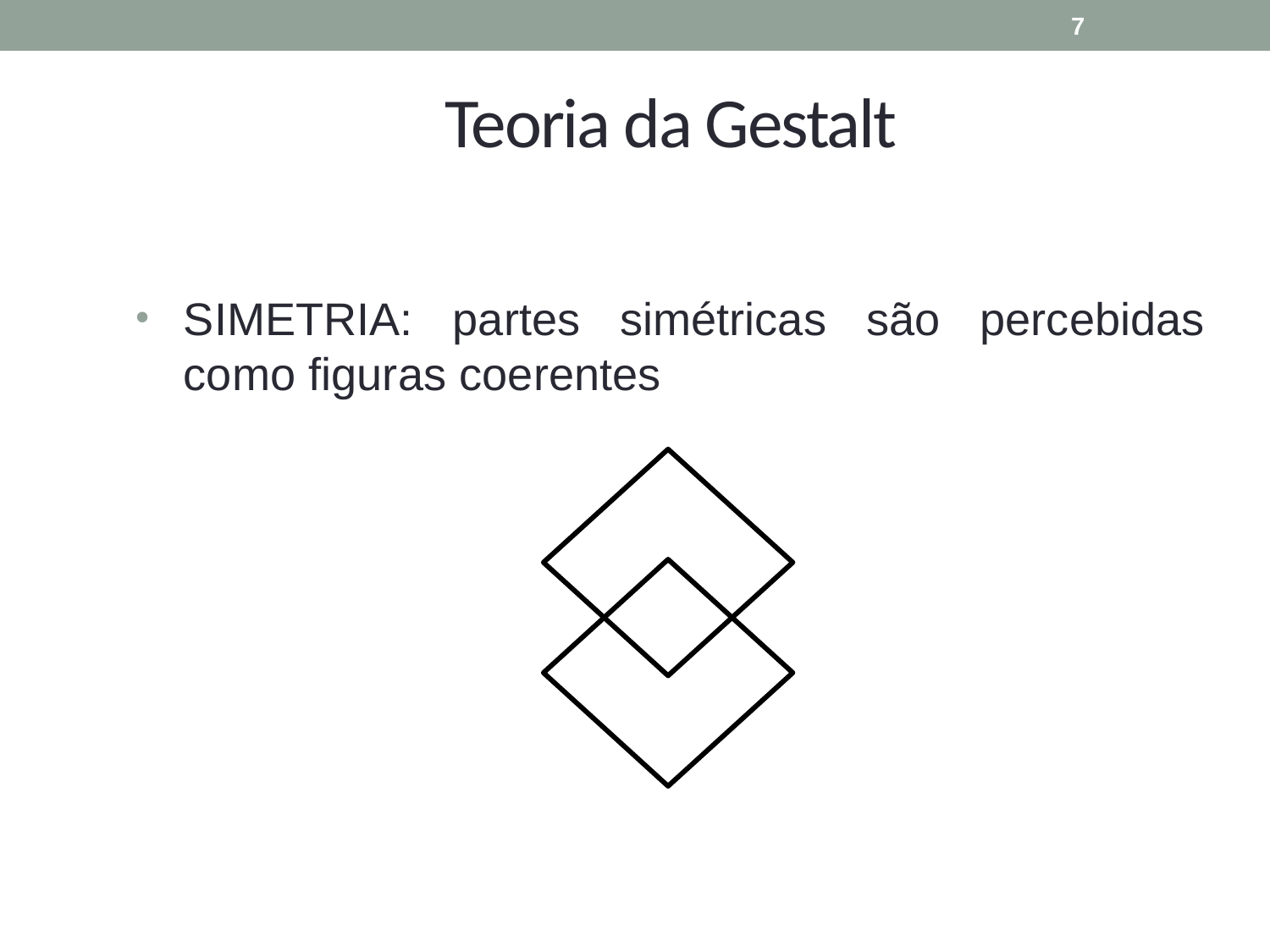

7
# Teoria da Gestalt

SIMETRIA: partes simétricas são percebidas como figuras coerentes